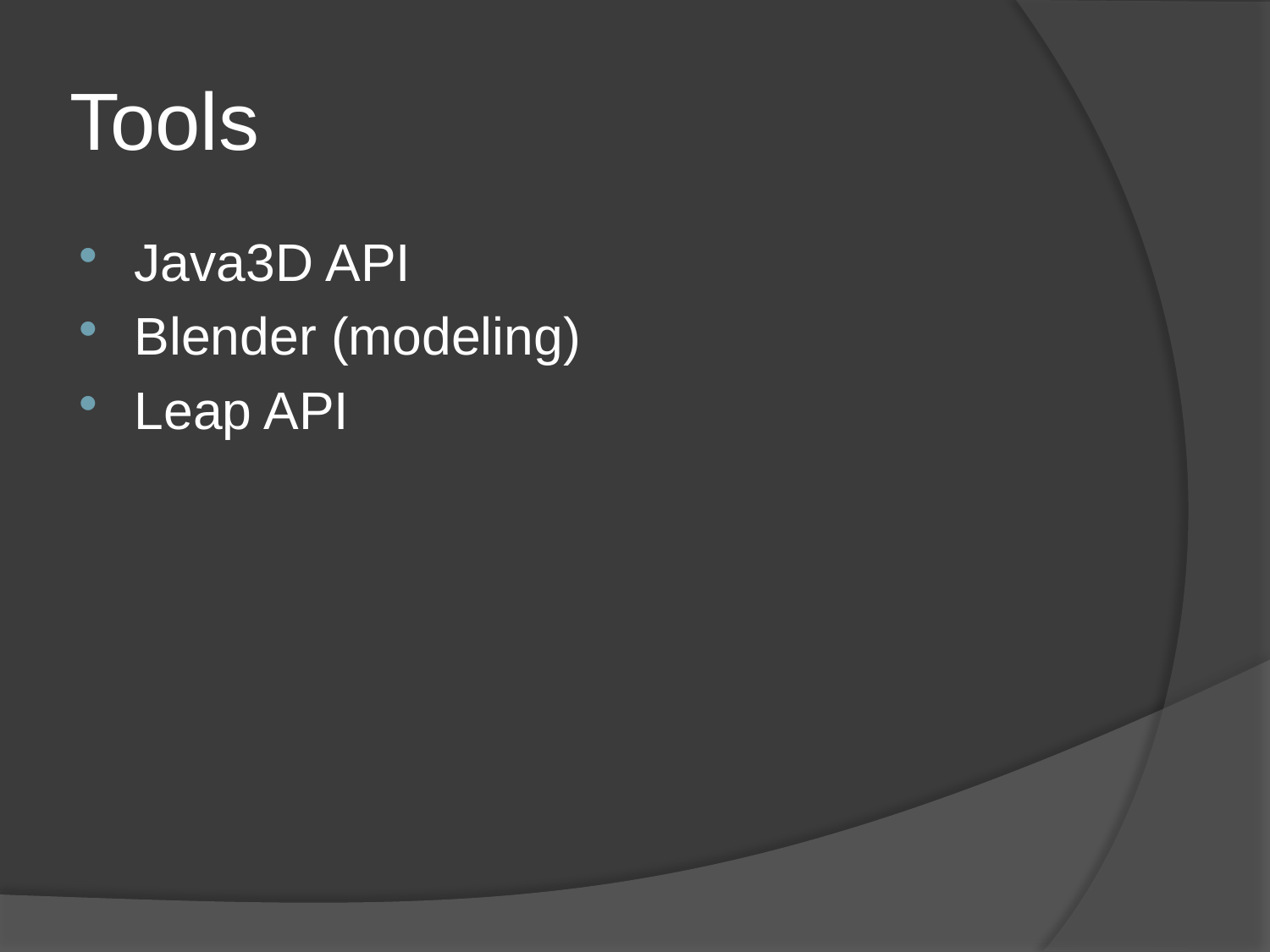

# Tools
Java3D API
Blender (modeling)
Leap API